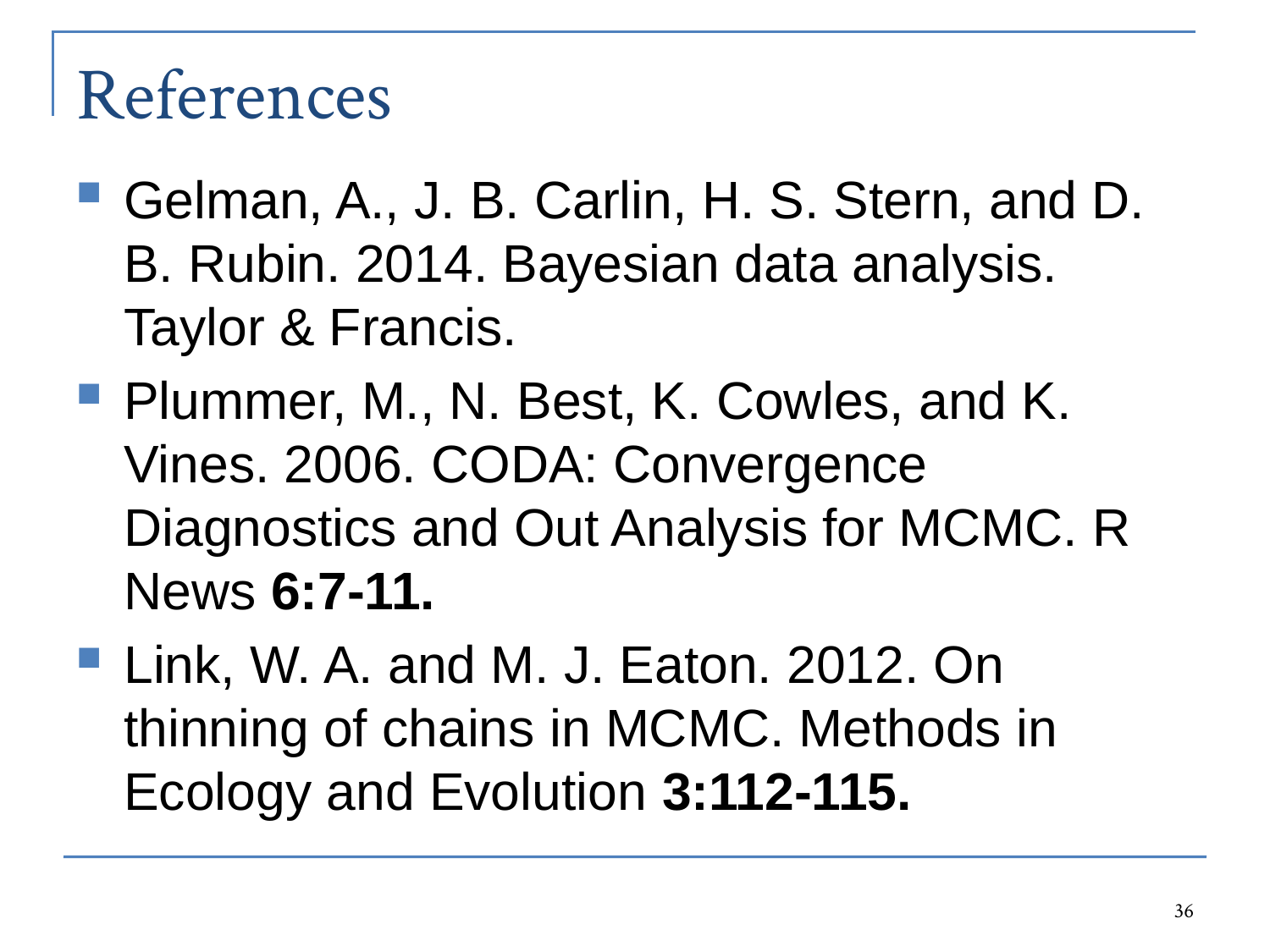

# References
Gelman, A., J. B. Carlin, H. S. Stern, and D. B. Rubin. 2014. Bayesian data analysis. Taylor & Francis.
Plummer, M., N. Best, K. Cowles, and K. Vines. 2006. CODA: Convergence Diagnostics and Out Analysis for MCMC. R News 6:7-11.
Link, W. A. and M. J. Eaton. 2012. On thinning of chains in MCMC. Methods in Ecology and Evolution 3:112-115.

36